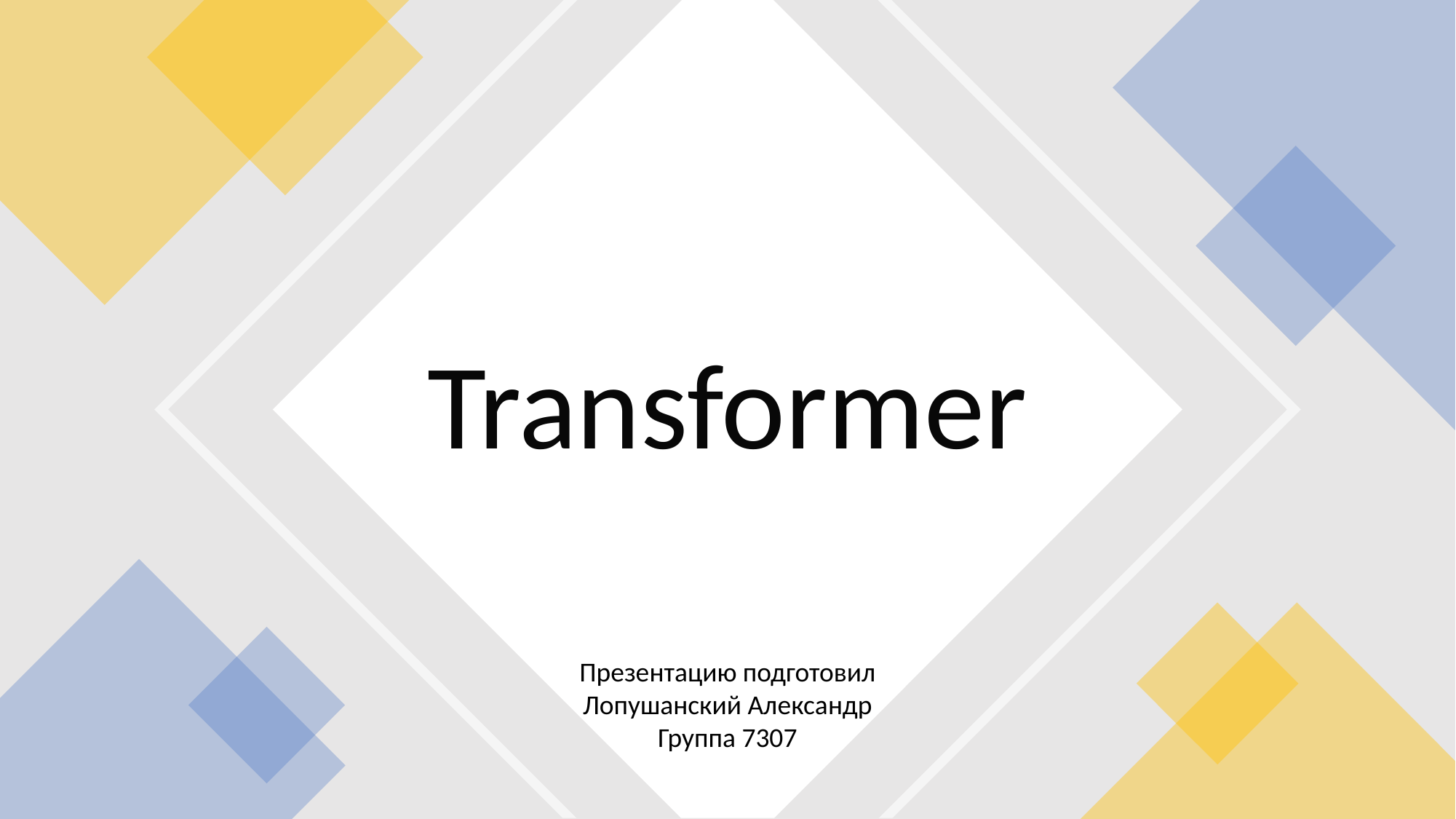

# Transformer

Презентацию подготовил
Лопушанский Александр
Группа 7307